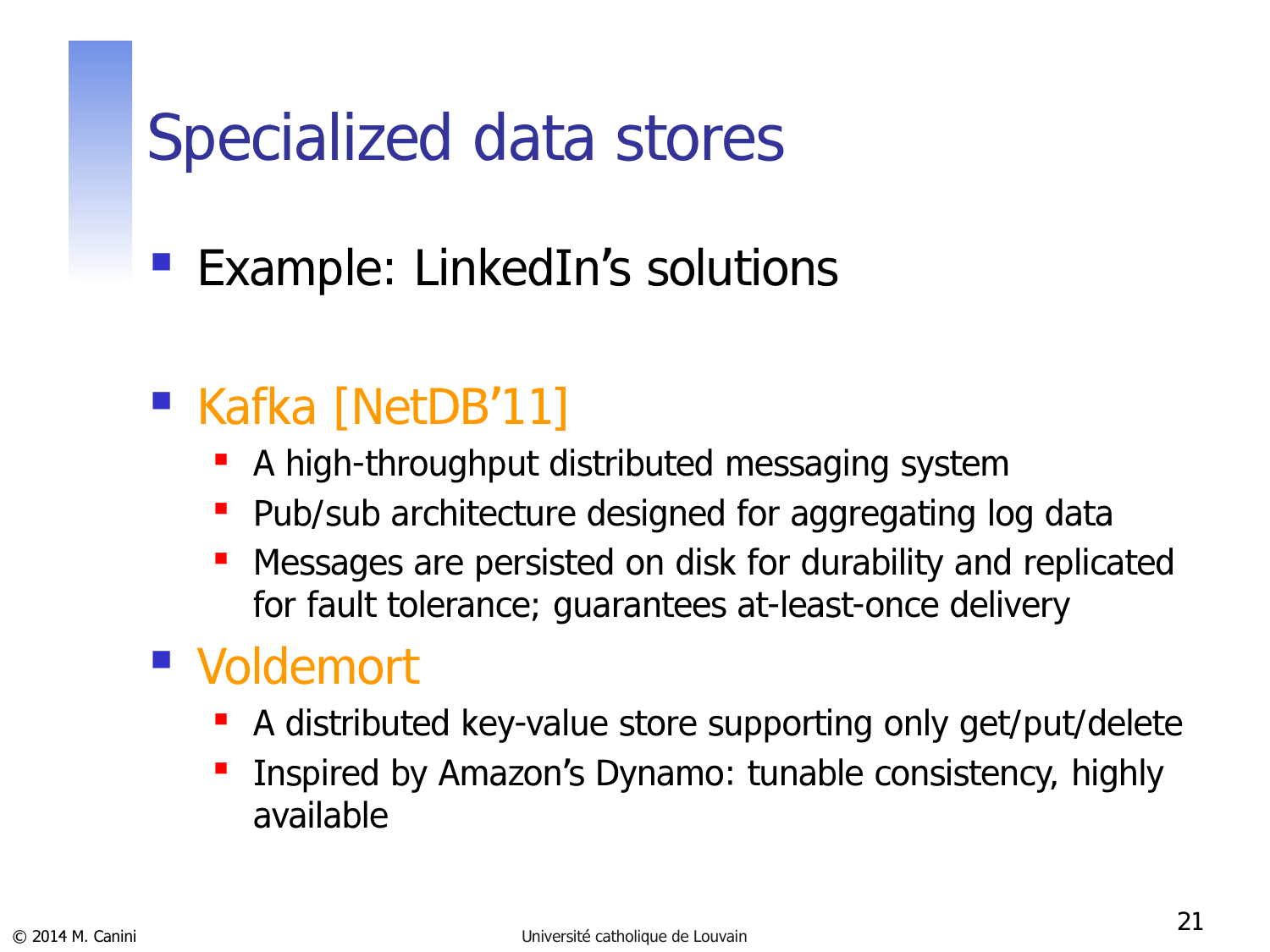

# Specialized data stores
Example: LinkedIn’s solutions

Kafka [NetDB’11]
A high-throughput distributed messaging system
Pub/sub architecture designed for aggregating log data
Messages are persisted on disk for durability and replicated for fault tolerance; guarantees at-least-once delivery
Voldemort
A distributed key-value store supporting only get/put/delete
Inspired by Amazon’s Dynamo: tunable consistency, highly available
21
Université catholique de Louvain